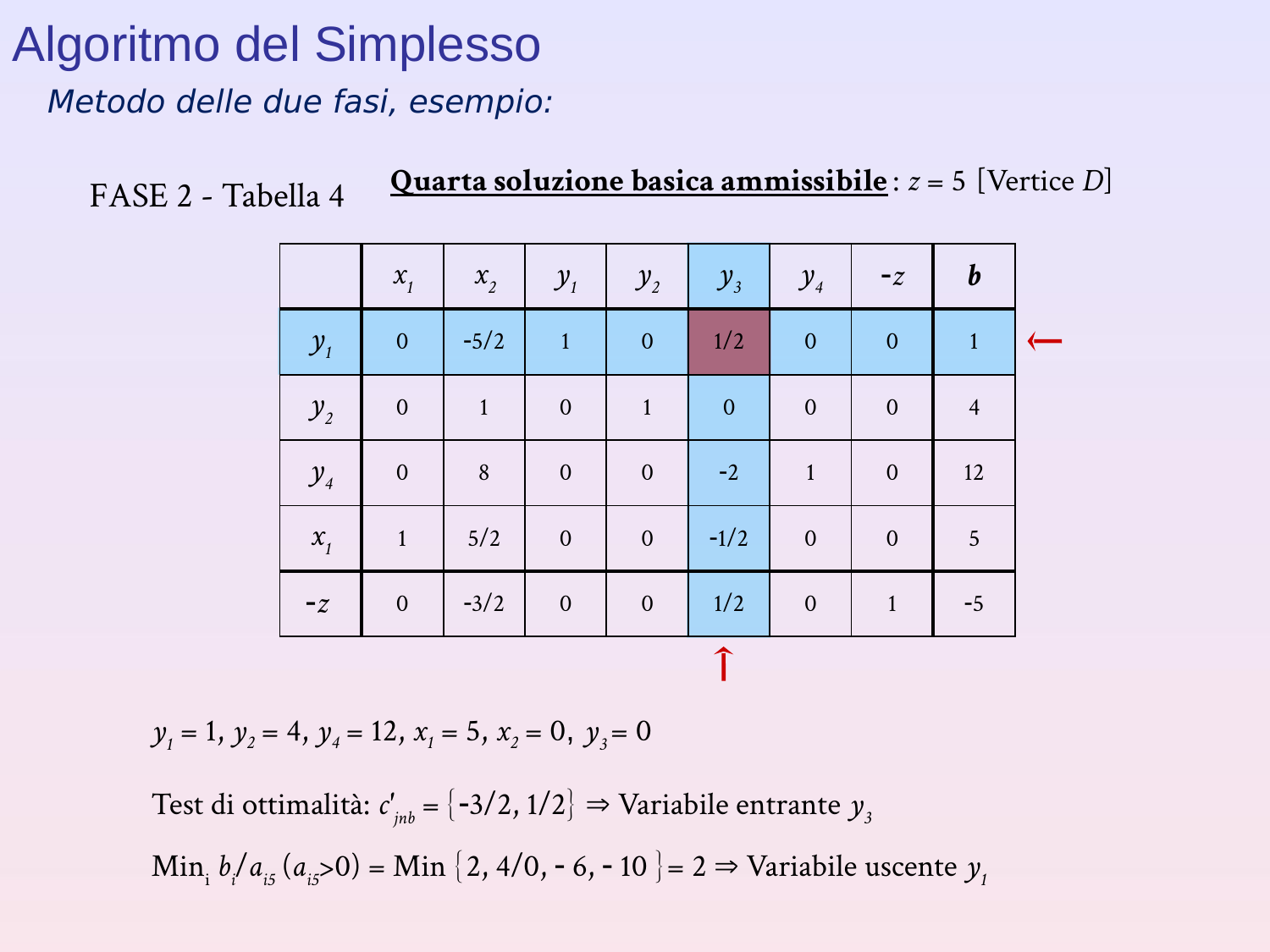

Algoritmo del Simplesso
Metodo delle due fasi, esempio:
Quarta soluzione basica ammissibile : z = 5 [Vertice D]
FASE 2 - Tabella 4

|  | x1 | x2 | y1 | y2 | y3 | y4 | −z | b |
| --- | --- | --- | --- | --- | --- | --- | --- | --- |
| y1 | 0 | −5/2 | 1 | 0 | 1/2 | 0 | 0 | 1 |
| y2 | 0 | 1 | 0 | 1 | 0 | 0 | 0 | 4 |
| y4 | 0 | 8 | 0 | 0 | −2 | 1 | 0 | 12 |
| x1 | 1 | 5/2 | 0 | 0 | −1/2 | 0 | 0 | 5 |
| −z | 0 | −3/2 | 0 | 0 | 1/2 | 0 | 1 | −5 |

y1 = 1, y2 = 4, y4 = 12, x1 = 5, x2 = 0, y3 = 0
Test di ottimalità: c'jnb = {−3/2, 1/2} ⇒ Variabile entrante y3
Mini bi/ai5 (ai5>0) = Min {2, 4/0, − 6, − 10 }= 2 ⇒ Variabile uscente y1